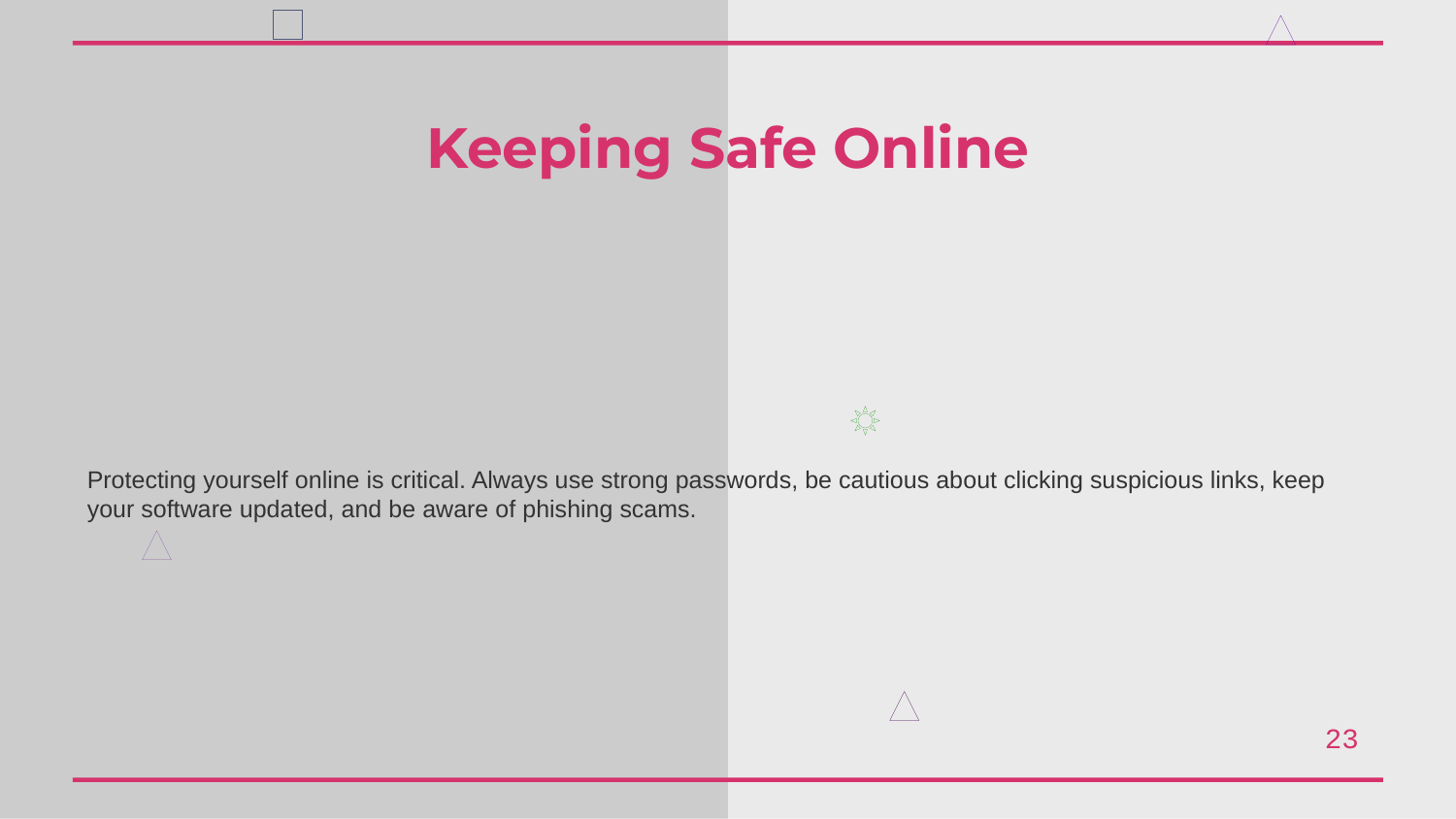

Keeping Safe Online
Protecting yourself online is critical. Always use strong passwords, be cautious about clicking suspicious links, keep your software updated, and be aware of phishing scams.

23